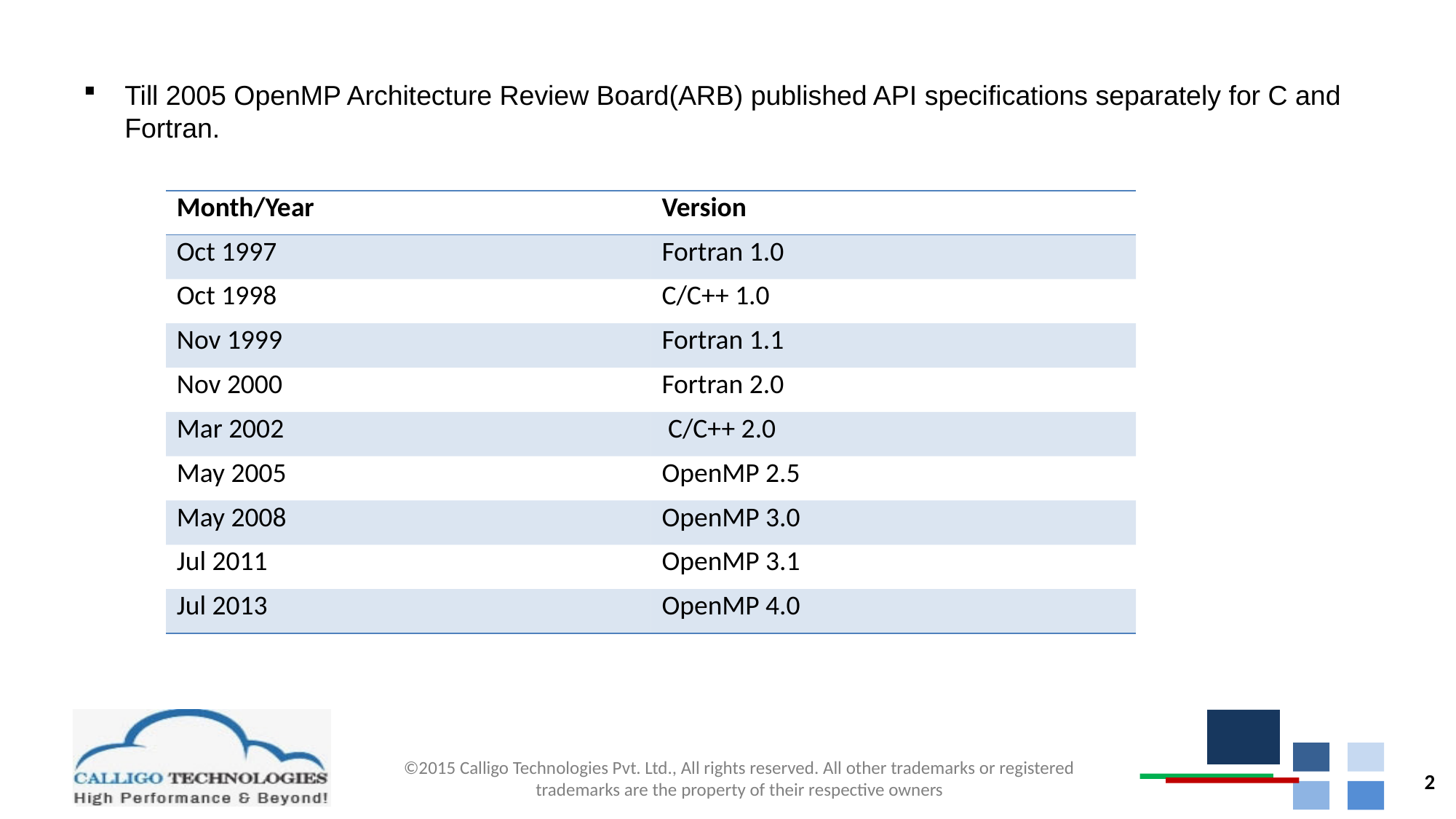

# OpenMP History
Till 2005 OpenMP Architecture Review Board(ARB) published API specifications separately for C and Fortran.
| Month/Year | Version |
| --- | --- |
| Oct 1997 | Fortran 1.0 |
| Oct 1998 | C/C++ 1.0 |
| Nov 1999 | Fortran 1.1 |
| Nov 2000 | Fortran 2.0 |
| Mar 2002 | C/C++ 2.0 |
| May 2005 | OpenMP 2.5 |
| May 2008 | OpenMP 3.0 |
| Jul 2011 | OpenMP 3.1 |
| Jul 2013 | OpenMP 4.0 |
2